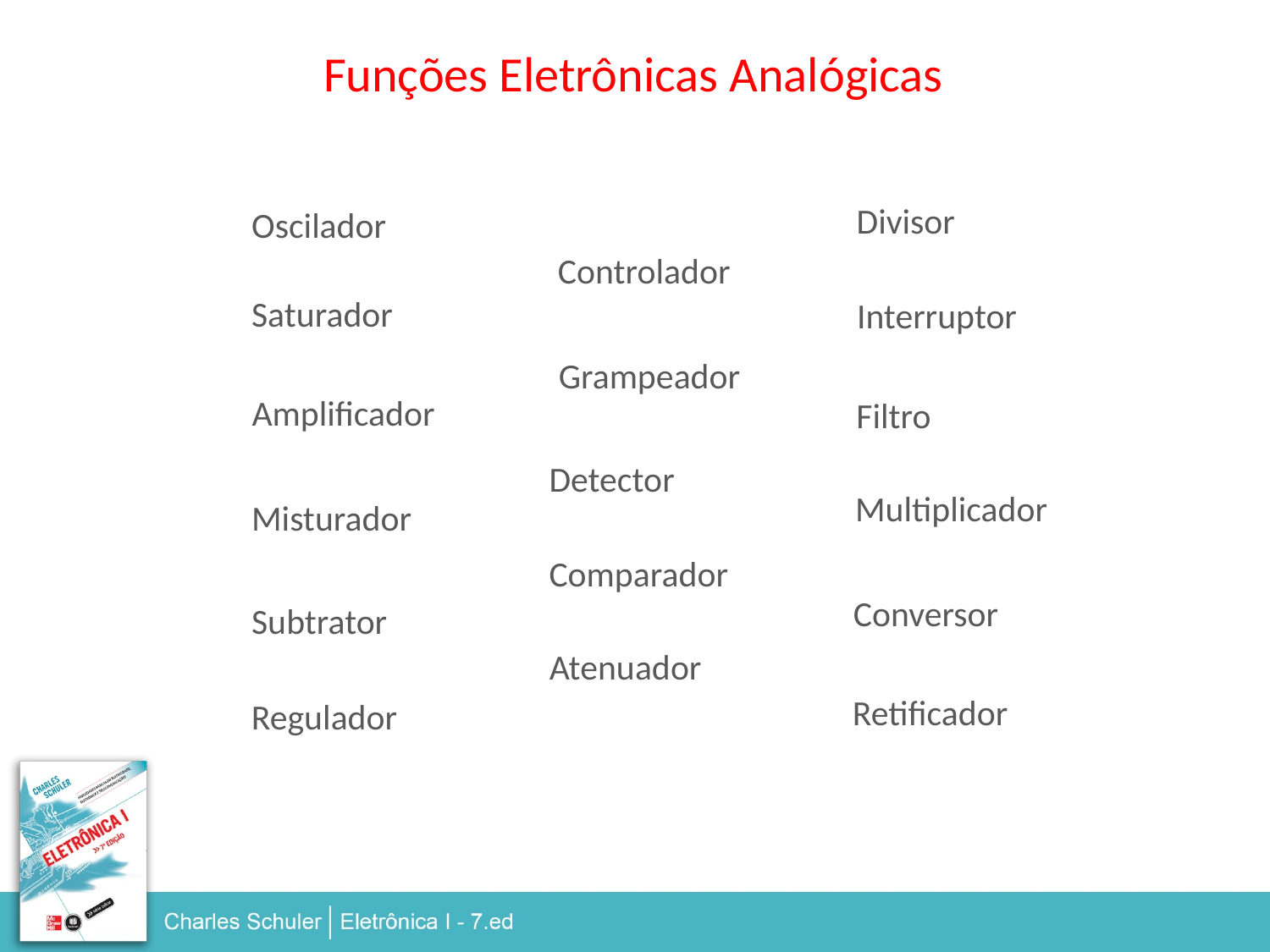

Funções Eletrônicas Analógicas
Divisor
Oscilador
Controlador
Saturador
Interruptor
Grampeador
Amplificador
Filtro
Detector
Multiplicador
Misturador
Comparador
Conversor
Subtrator
Atenuador
Retificador
Regulador